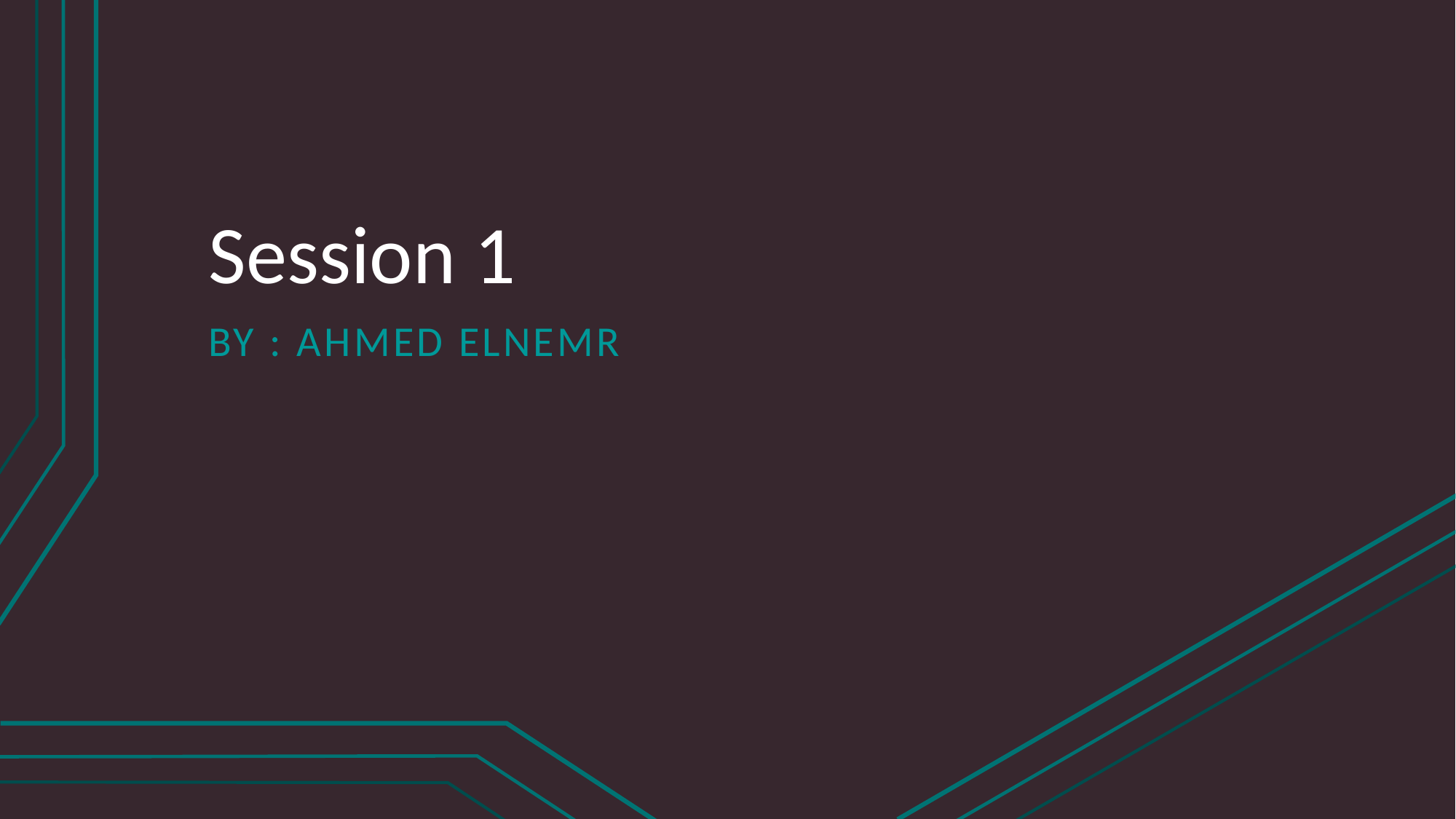

# Session 1
By : Ahmed Elnemr